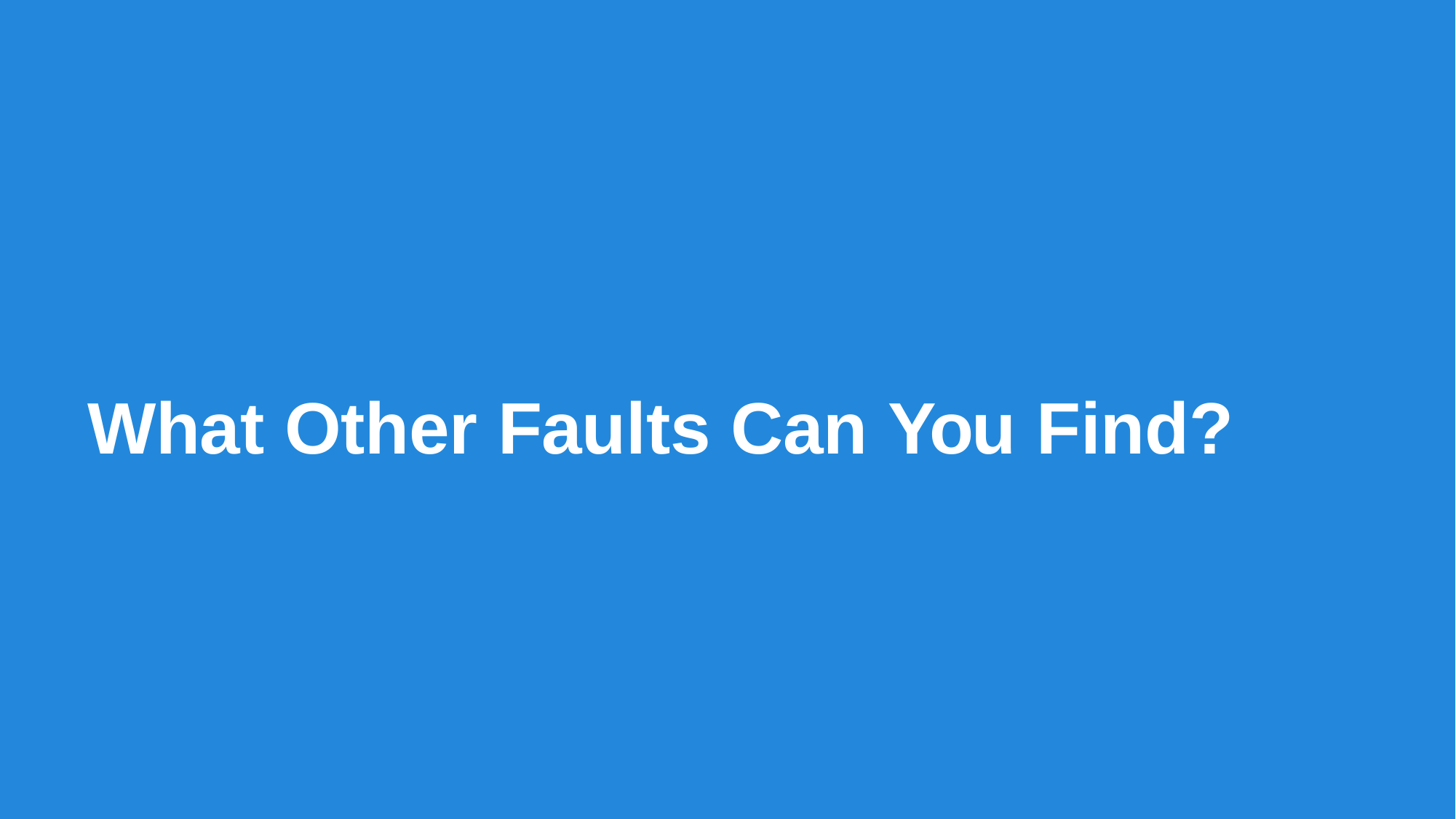

What Other Faults Can You Find?
14